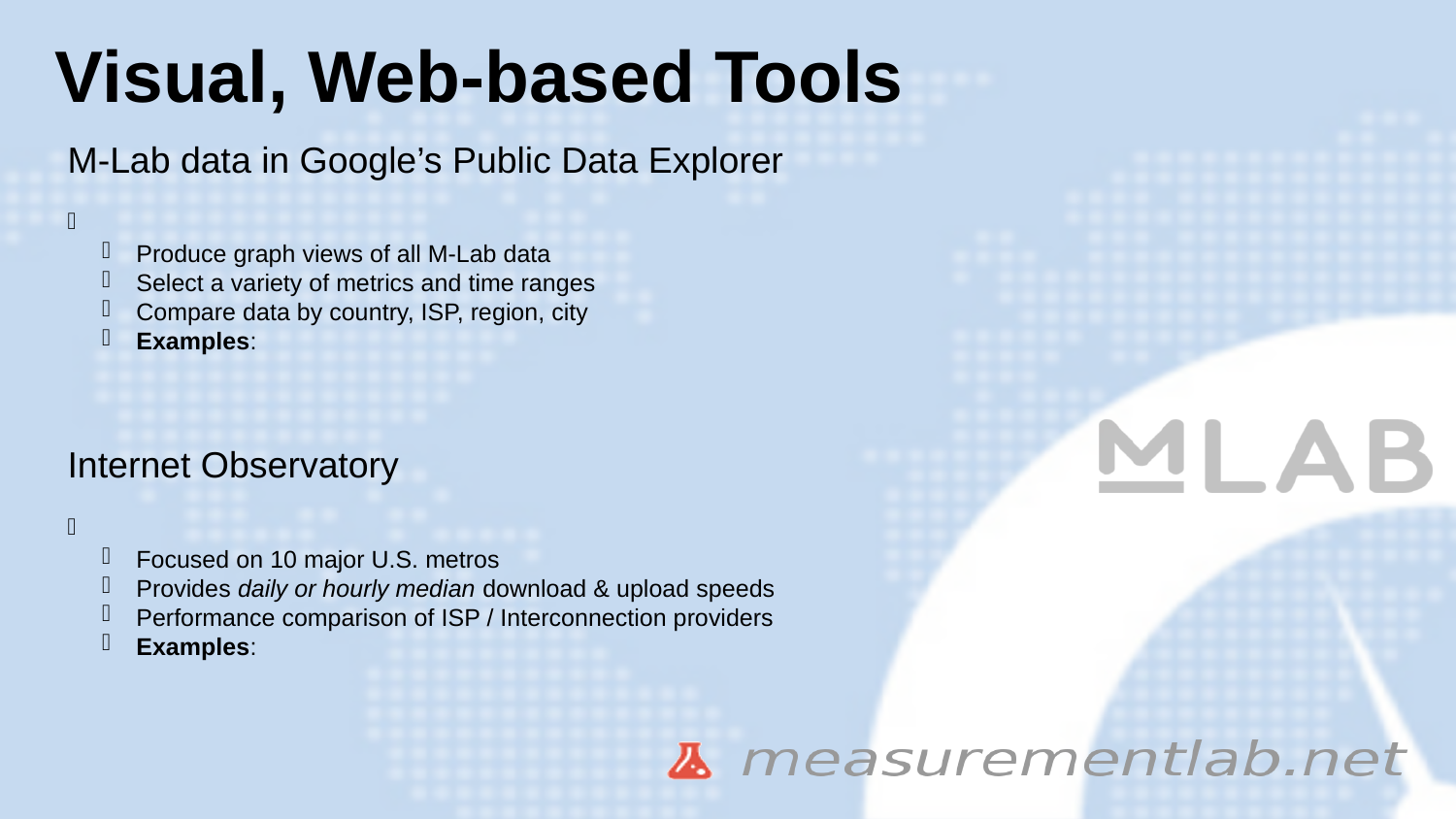

Visual, Web-based Tools
M-Lab data in Google’s Public Data Explorer

Produce graph views of all M-Lab data
Select a variety of metrics and time ranges
Compare data by country, ISP, region, city
Examples:

Internet Observatory

Focused on 10 major U.S. metros
Provides daily or hourly median download & upload speeds
Performance comparison of ISP / Interconnection providers
Examples: